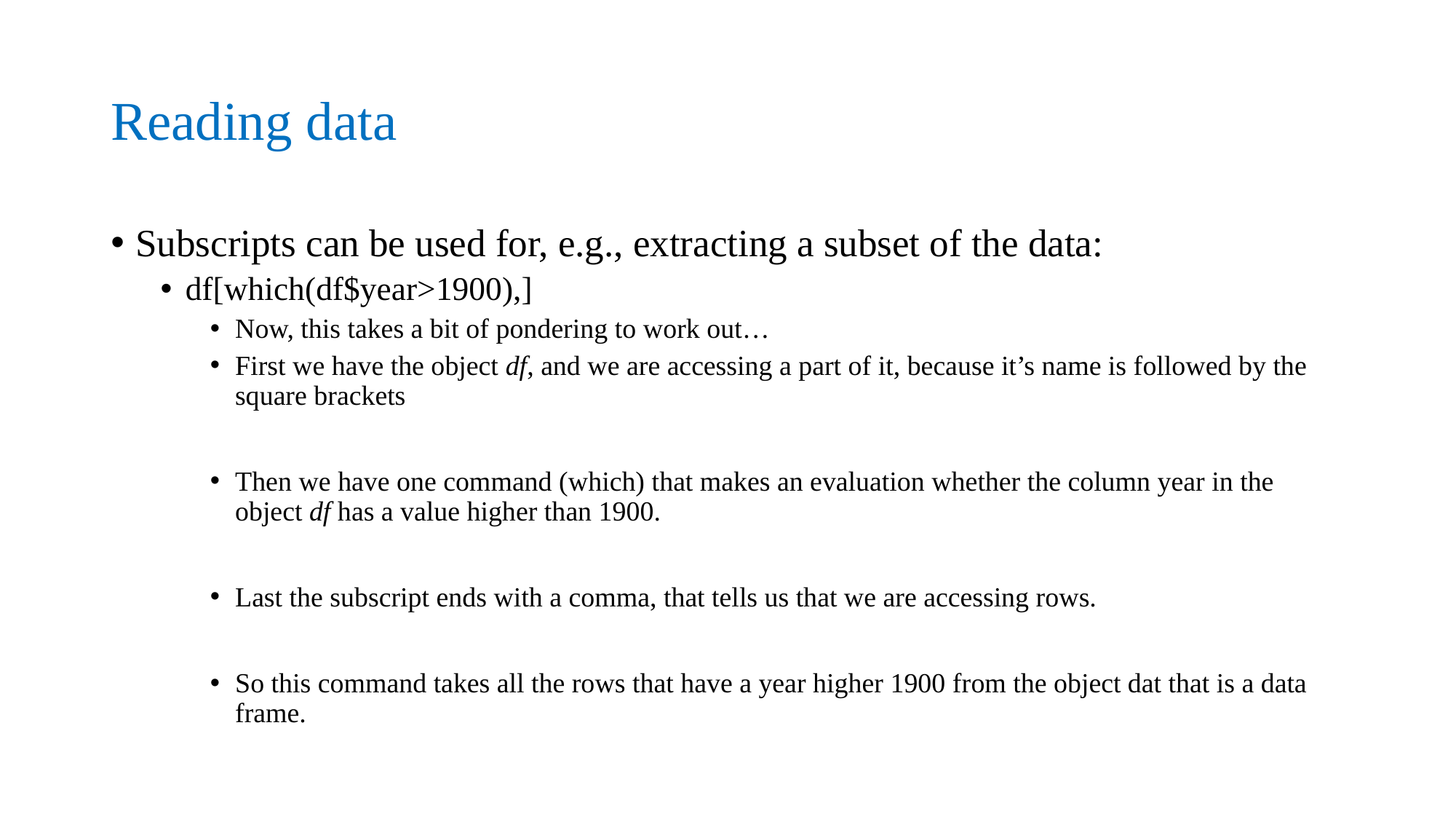

# Reading data
Subscripts can be used for, e.g., extracting a subset of the data:
df[which(df$year>1900),]
Now, this takes a bit of pondering to work out…
First we have the object df, and we are accessing a part of it, because it’s name is followed by the square brackets

Then we have one command (which) that makes an evaluation whether the column year in the object df has a value higher than 1900.

Last the subscript ends with a comma, that tells us that we are accessing rows.

So this command takes all the rows that have a year higher 1900 from the object dat that is a data frame.